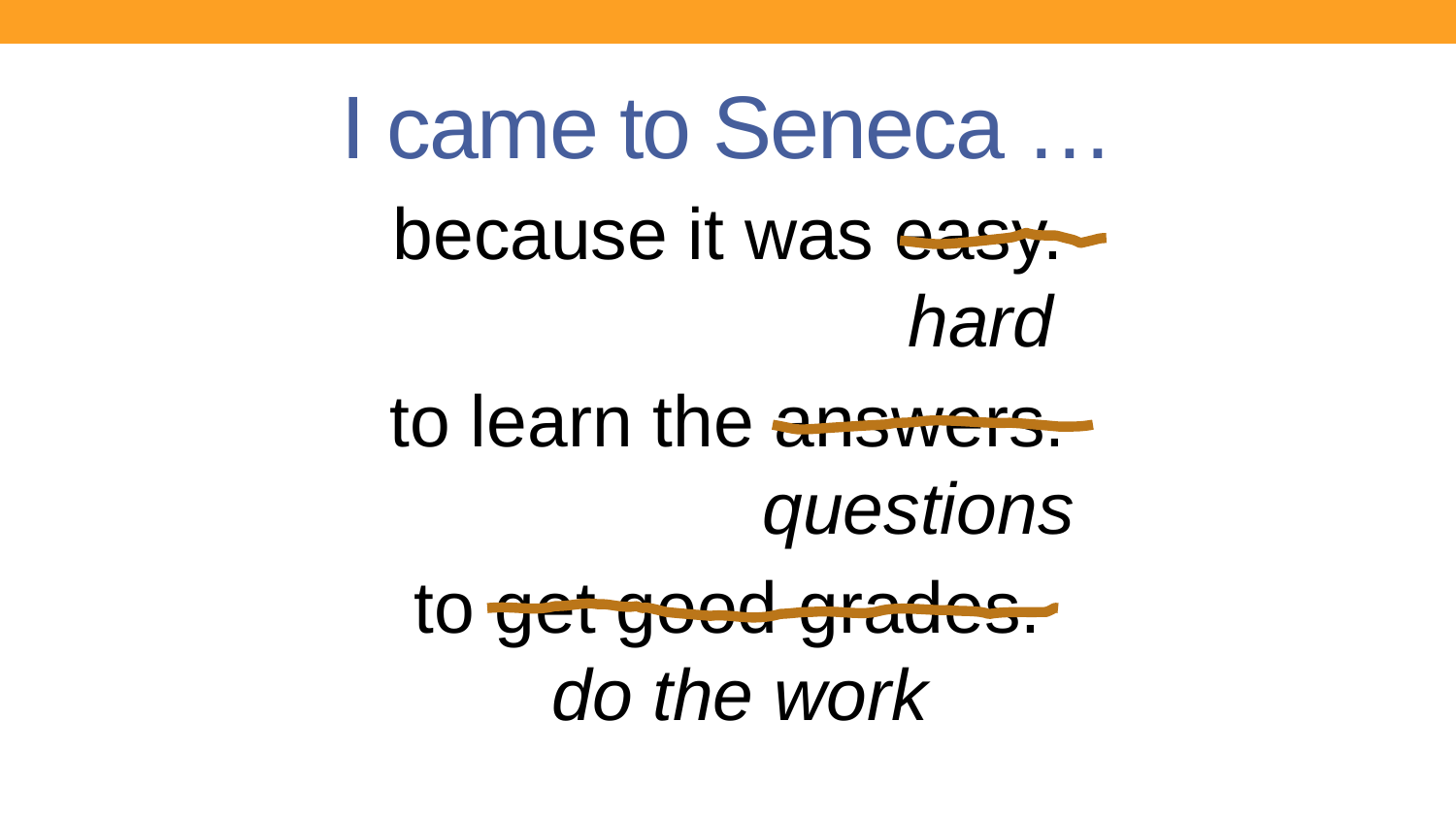

# I came to Seneca …
because it was easy.
					    hard
to learn the answers.
				    questions
to get good grades.
		        do the work